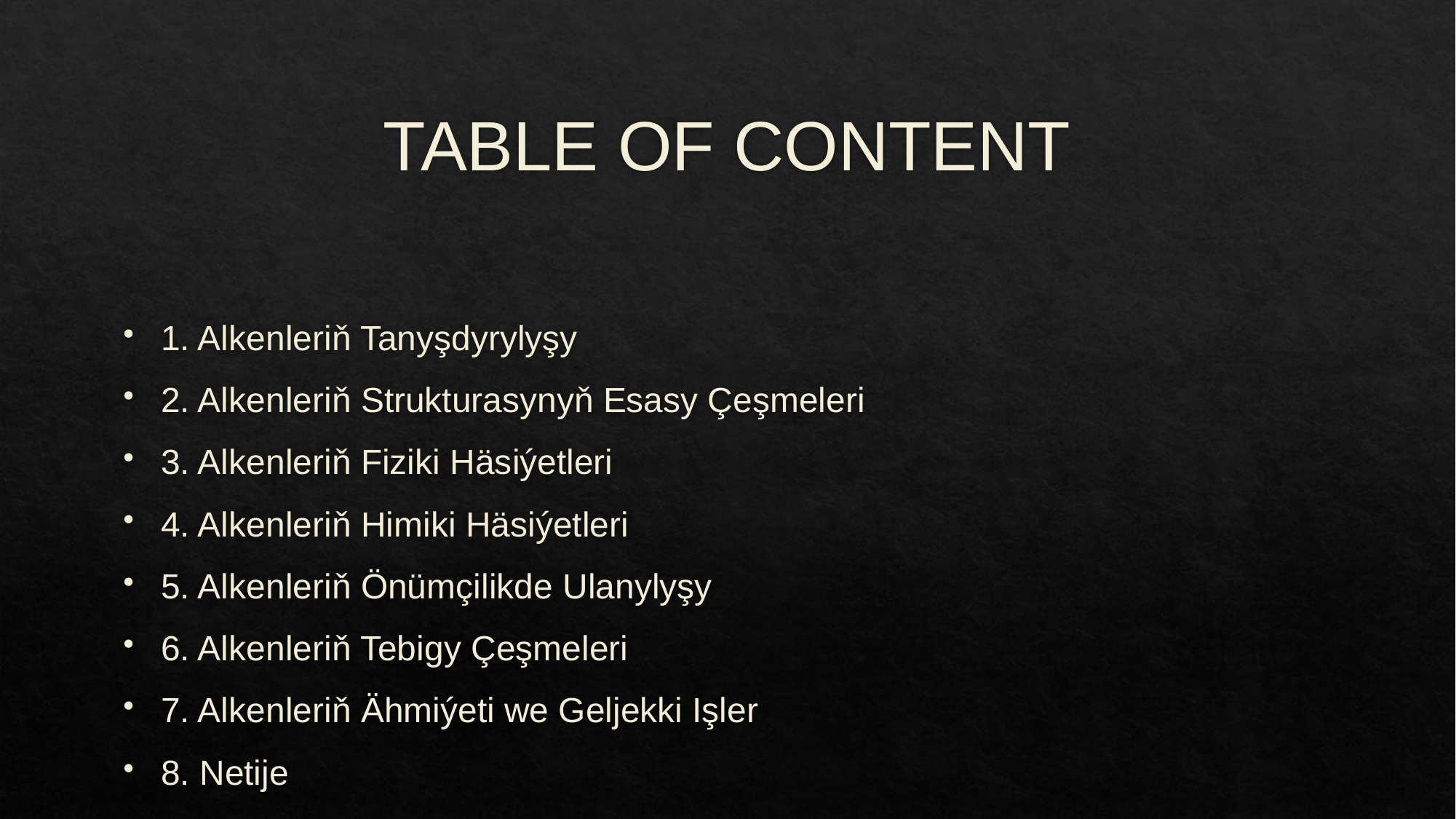

# TABLE OF CONTENT

1. Alkenleriň Tanyşdyrylyşy
2. Alkenleriň Strukturasynyň Esasy Çeşmeleri
3. Alkenleriň Fiziki Häsiýetleri
4. Alkenleriň Himiki Häsiýetleri
5. Alkenleriň Önümçilikde Ulanylyşy
6. Alkenleriň Tebigy Çeşmeleri
7. Alkenleriň Ähmiýeti we Geljekki Işler
8. Netije